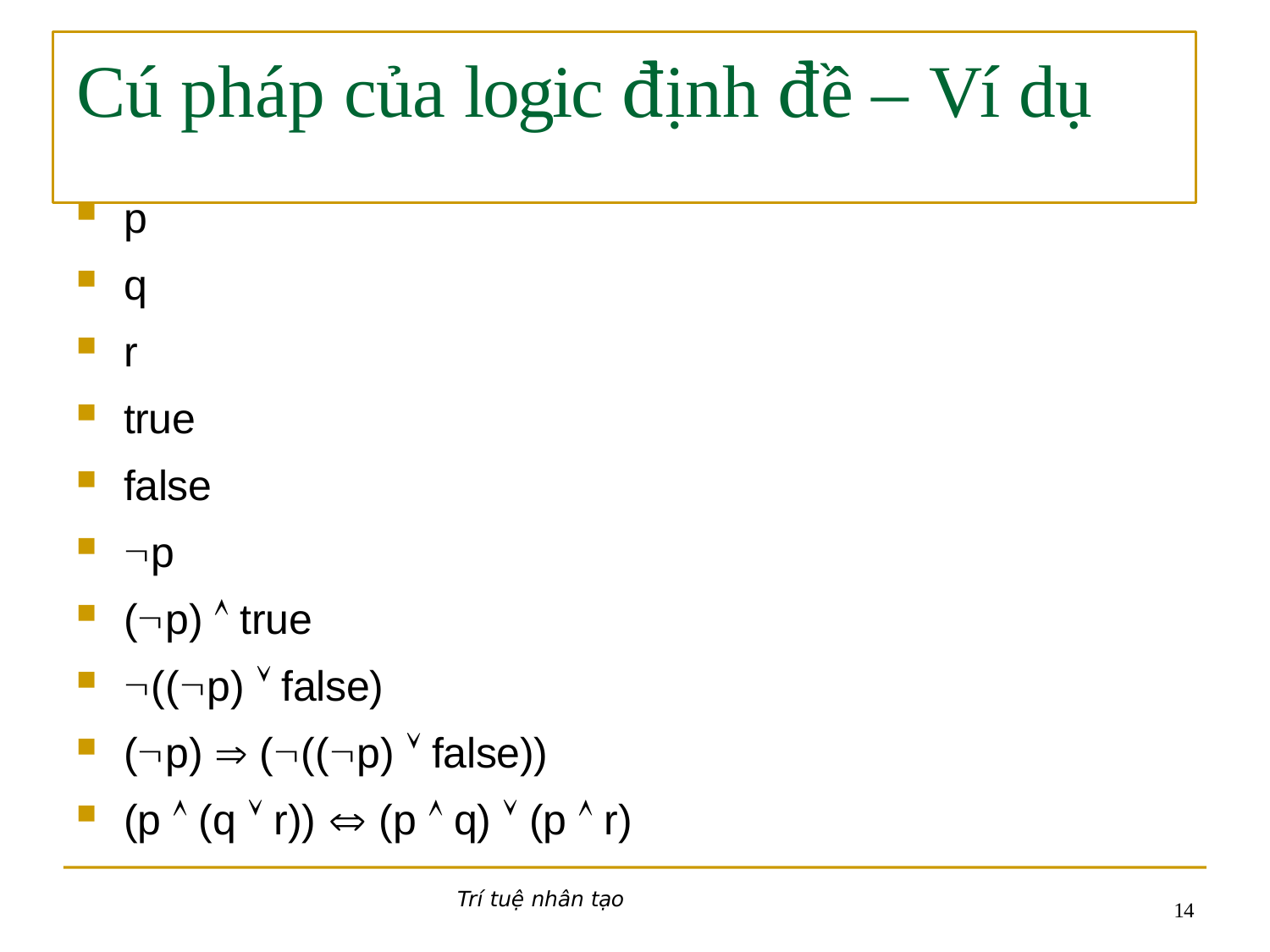

# Cú pháp của logic định đề –	Ví dụ
p
q
r
true
false
¬p
(¬p) ∧ true
¬((¬p) ∨ false)
(¬p) ⇒ (¬((¬p) ∨ false))
(p ∧ (q ∨ r)) ⇔ (p ∧ q) ∨ (p ∧ r)

Trí tuệ nhân tạo
14